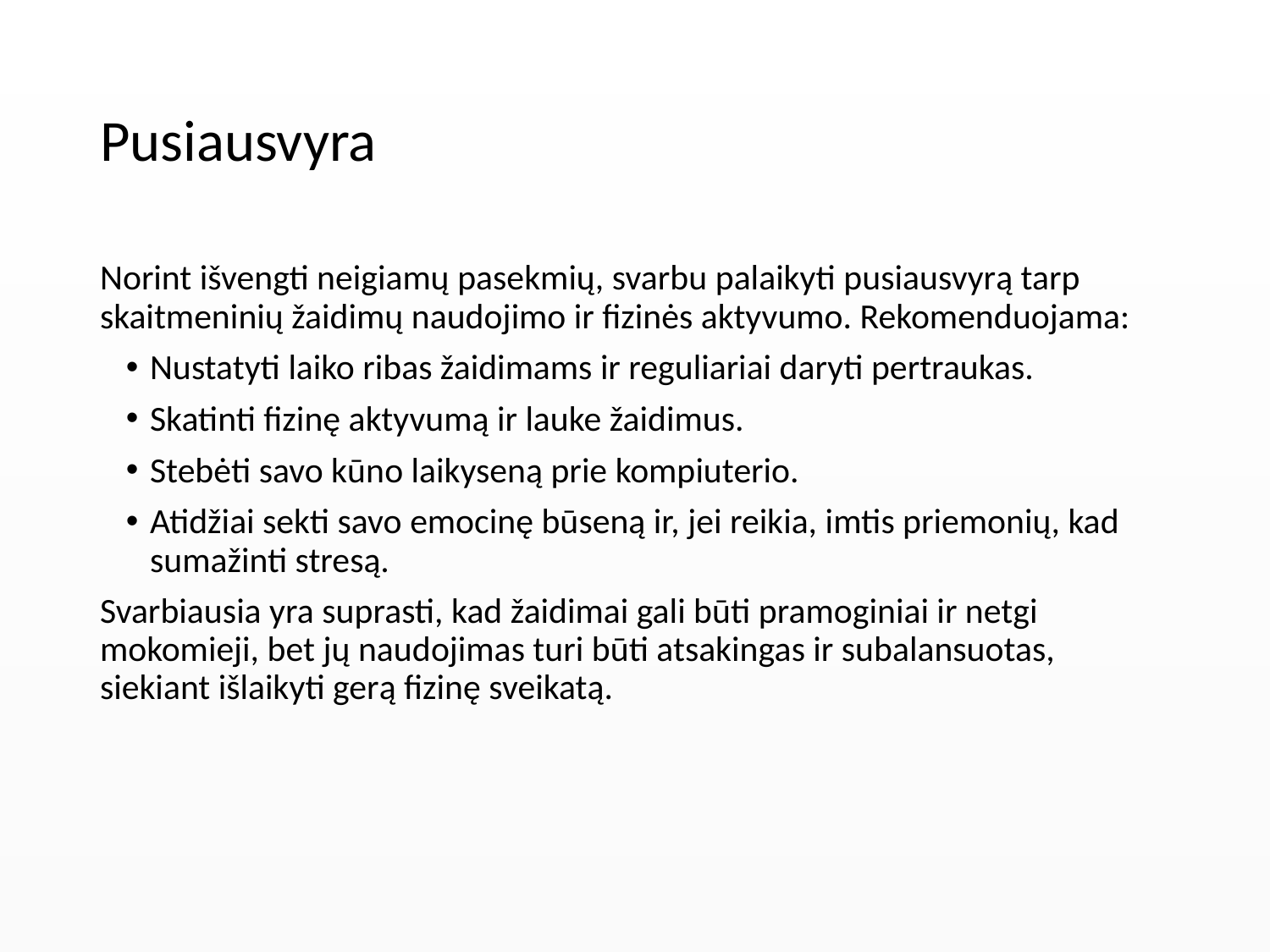

# Pusiausvyra
Norint išvengti neigiamų pasekmių, svarbu palaikyti pusiausvyrą tarp skaitmeninių žaidimų naudojimo ir fizinės aktyvumo. Rekomenduojama:
Nustatyti laiko ribas žaidimams ir reguliariai daryti pertraukas.
Skatinti fizinę aktyvumą ir lauke žaidimus.
Stebėti savo kūno laikyseną prie kompiuterio.
Atidžiai sekti savo emocinę būseną ir, jei reikia, imtis priemonių, kad sumažinti stresą.
Svarbiausia yra suprasti, kad žaidimai gali būti pramoginiai ir netgi mokomieji, bet jų naudojimas turi būti atsakingas ir subalansuotas, siekiant išlaikyti gerą fizinę sveikatą.